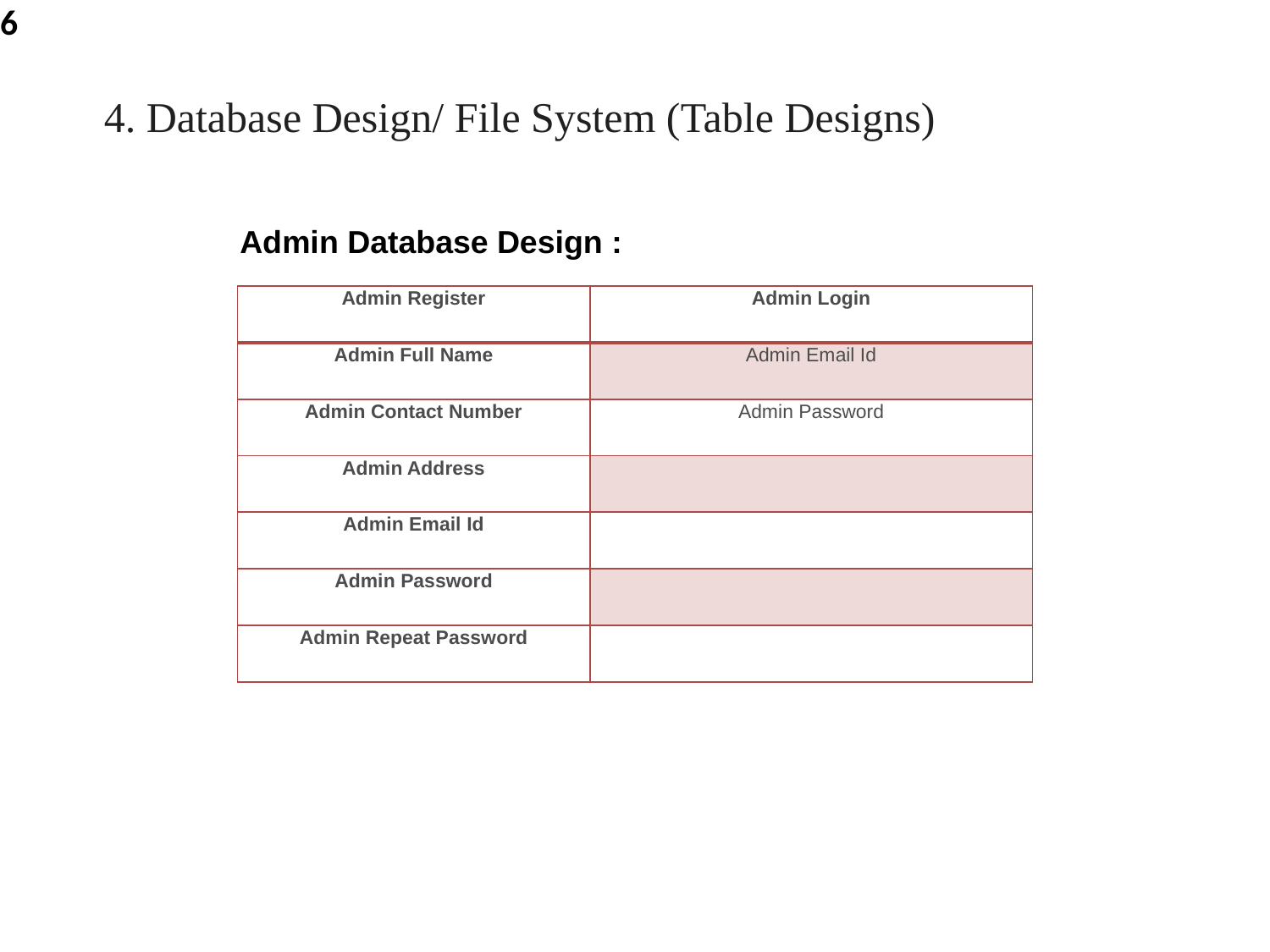

6
4. Database Design/ File System (Table Designs)

Admin Database Design :

| Admin Register | Admin Login |
| --- | --- |
| Admin Full Name | Admin Email Id |
| Admin Contact Number | Admin Password |
| Admin Address |  |
| Admin Email Id |  |
| Admin Password |  |
| Admin Repeat Password |  |